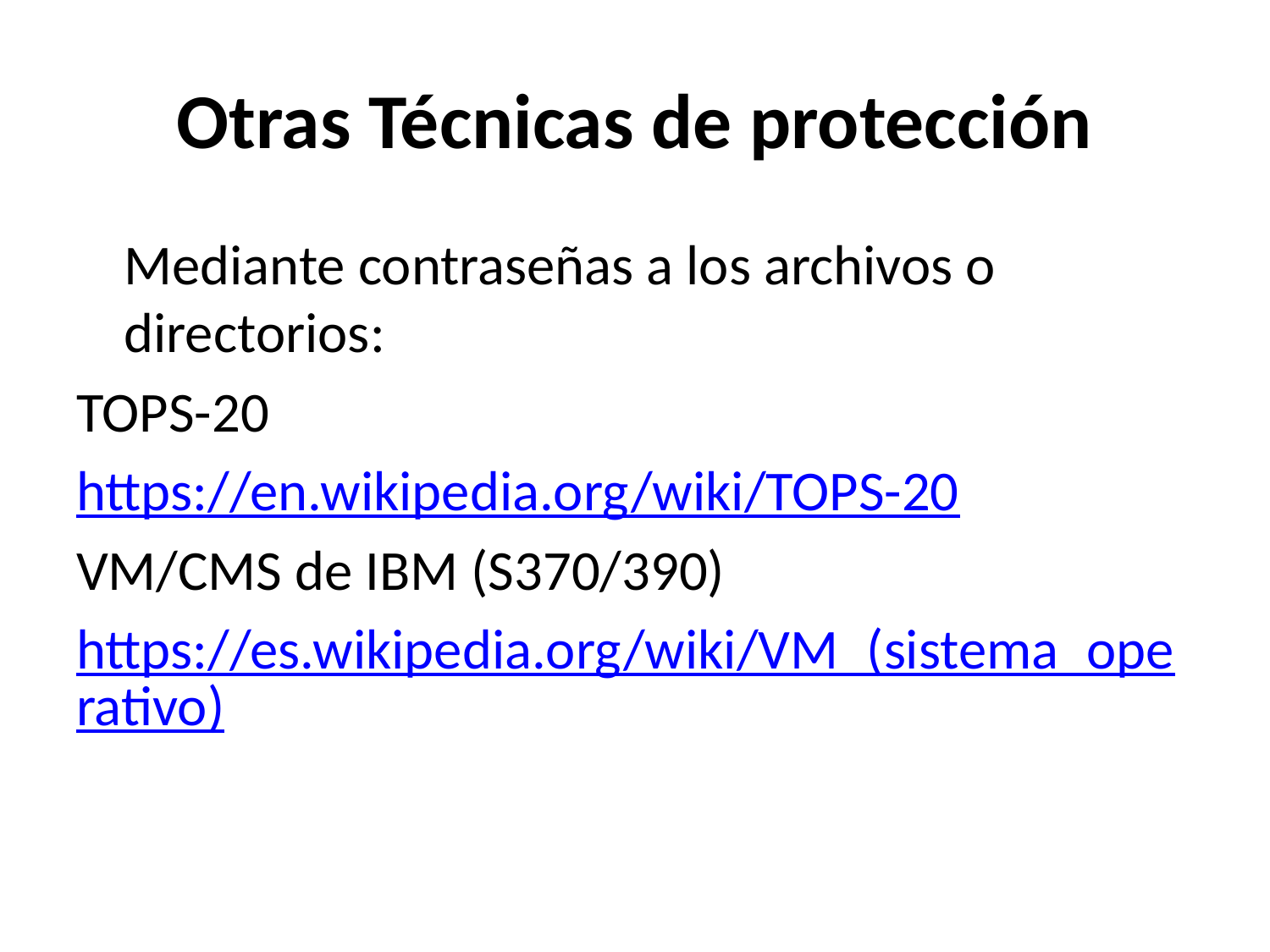

# Otras Técnicas de protección
	Mediante contraseñas a los archivos o directorios:
TOPS-20
https://en.wikipedia.org/wiki/TOPS-20
VM/CMS de IBM (S370/390)
https://es.wikipedia.org/wiki/VM_(sistema_operativo)